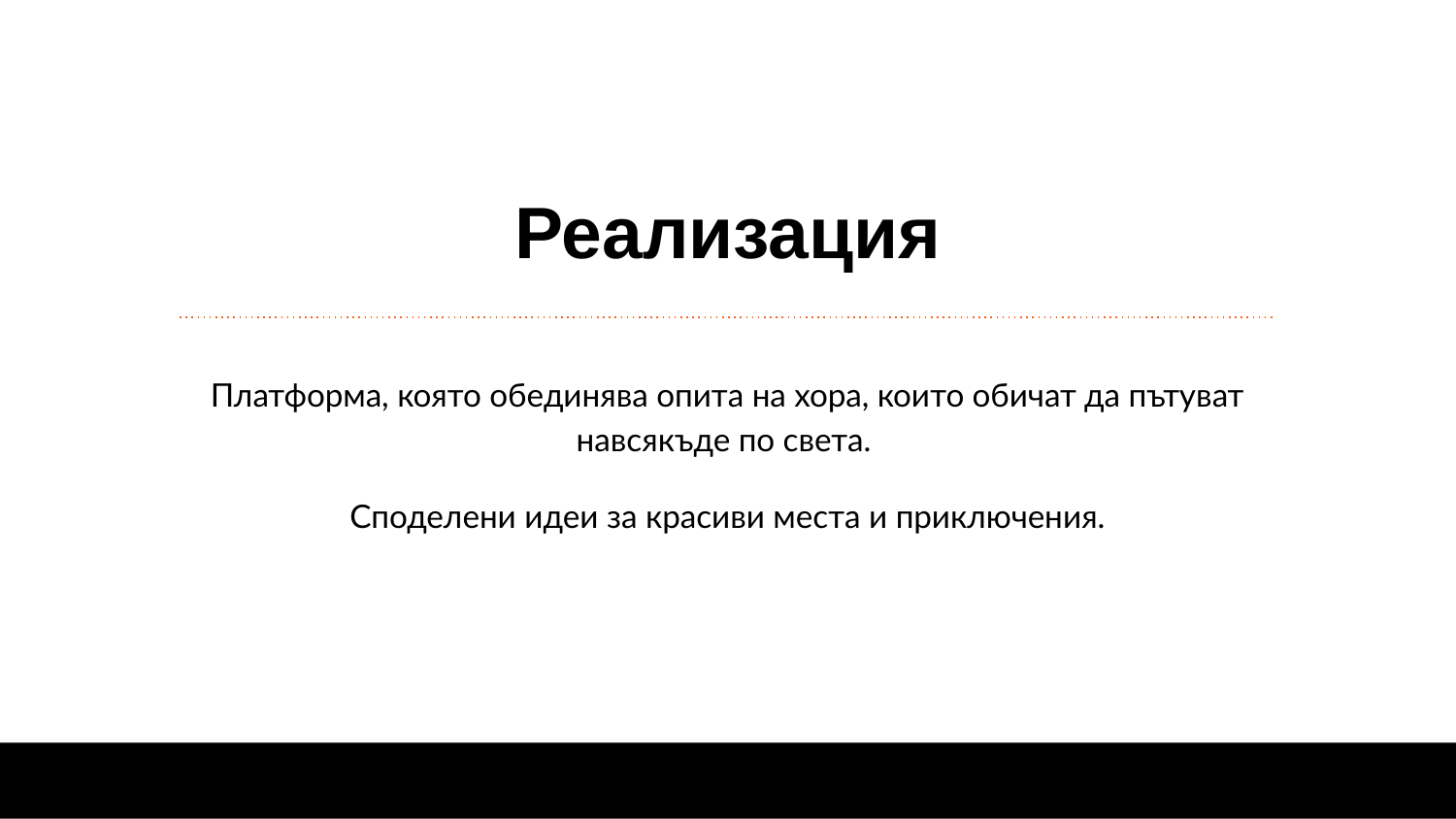

# Реализация
Платформа, която обединява опита на хора, които обичат да пътуват навсякъде по света.
Споделени идеи за красиви места и приключения.